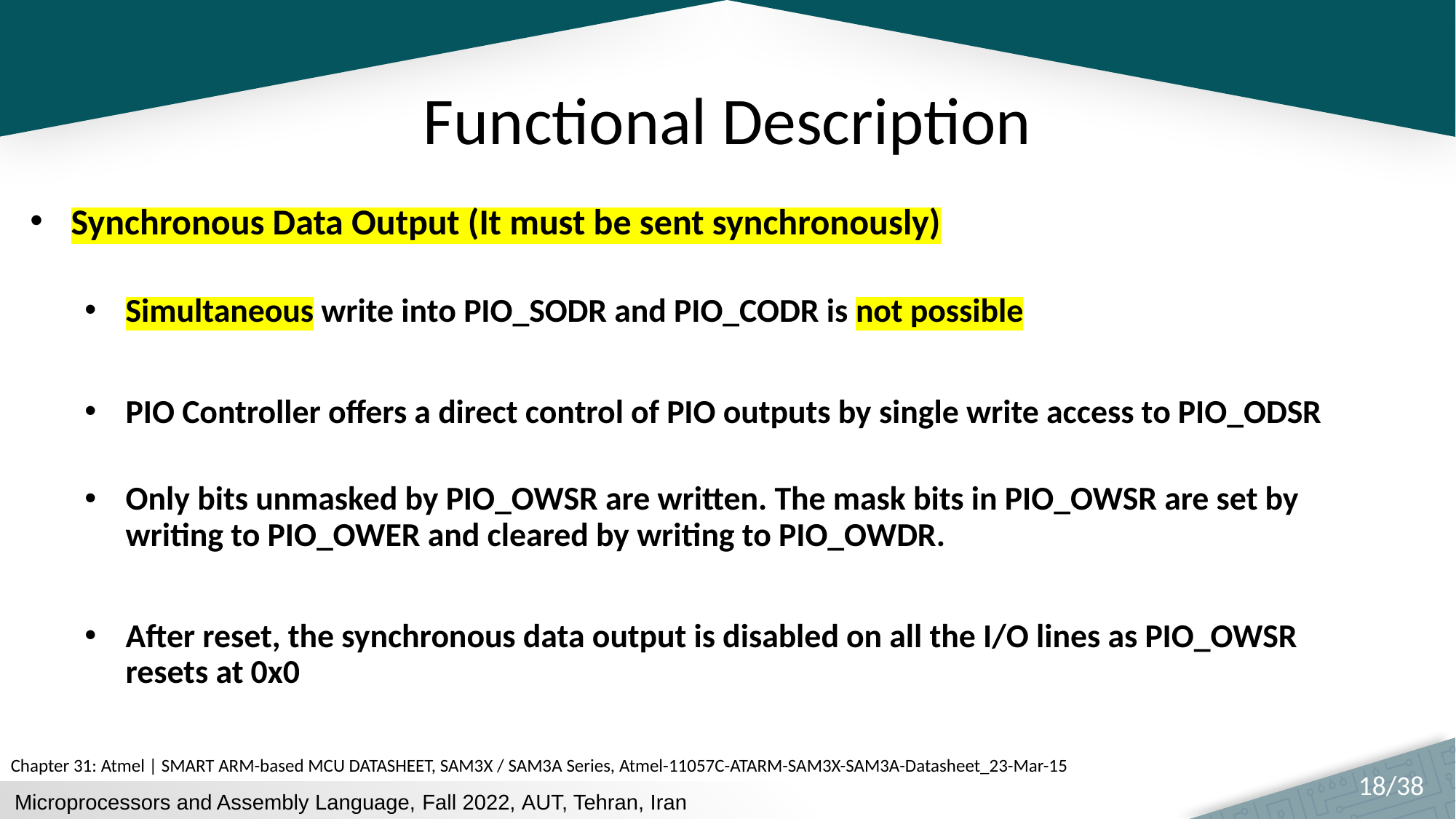

# Functional Description
Synchronous Data Output (It must be sent synchronously)

Simultaneous write into PIO_SODR and PIO_CODR is not possible

PIO Controller offers a direct control of PIO outputs by single write access to PIO_ODSR

Only bits unmasked by PIO_OWSR are written. The mask bits in PIO_OWSR are set by writing to PIO_OWER and cleared by writing to PIO_OWDR.

After reset, the synchronous data output is disabled on all the I/O lines as PIO_OWSR resets at 0x0

Chapter 31: Atmel | SMART ARM-based MCU DATASHEET, SAM3X / SAM3A Series, Atmel-11057C-ATARM-SAM3X-SAM3A-Datasheet_23-Mar-15
18/38